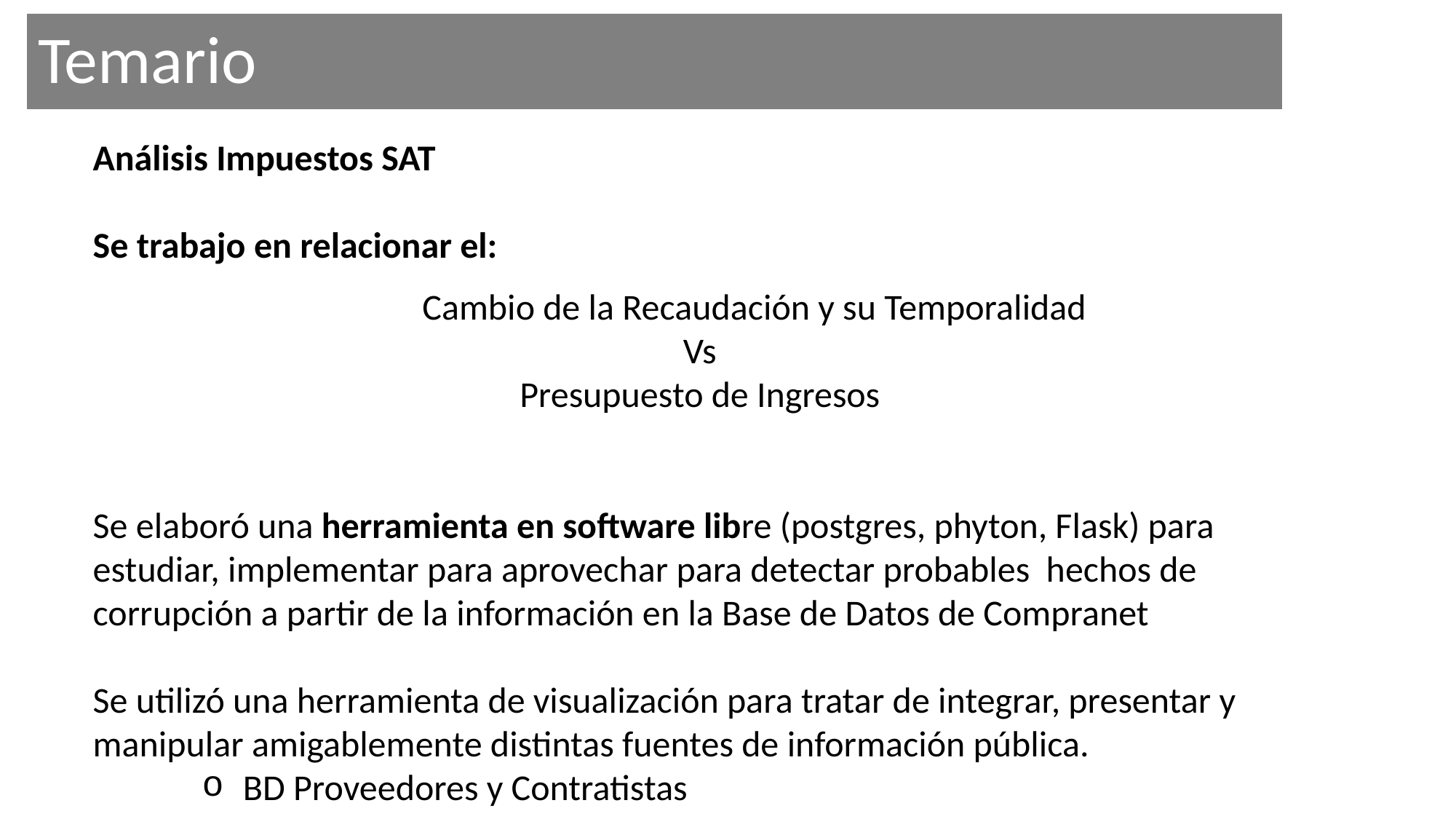

# Temario
Análisis Impuestos SAT

Se trabajo en relacionar el:

	Cambio de la Recaudación y su Temporalidad
Vs
Presupuesto de Ingresos

Se elaboró una herramienta en software libre (postgres, phyton, Flask) para estudiar, implementar para aprovechar para detectar probables  hechos de corrupción a partir de la información en la Base de Datos de Compranet

Se utilizó una herramienta de visualización para tratar de integrar, presentar y manipular amigablemente distintas fuentes de información pública.
BD Proveedores y Contratistas
BD Contratos y Gastos